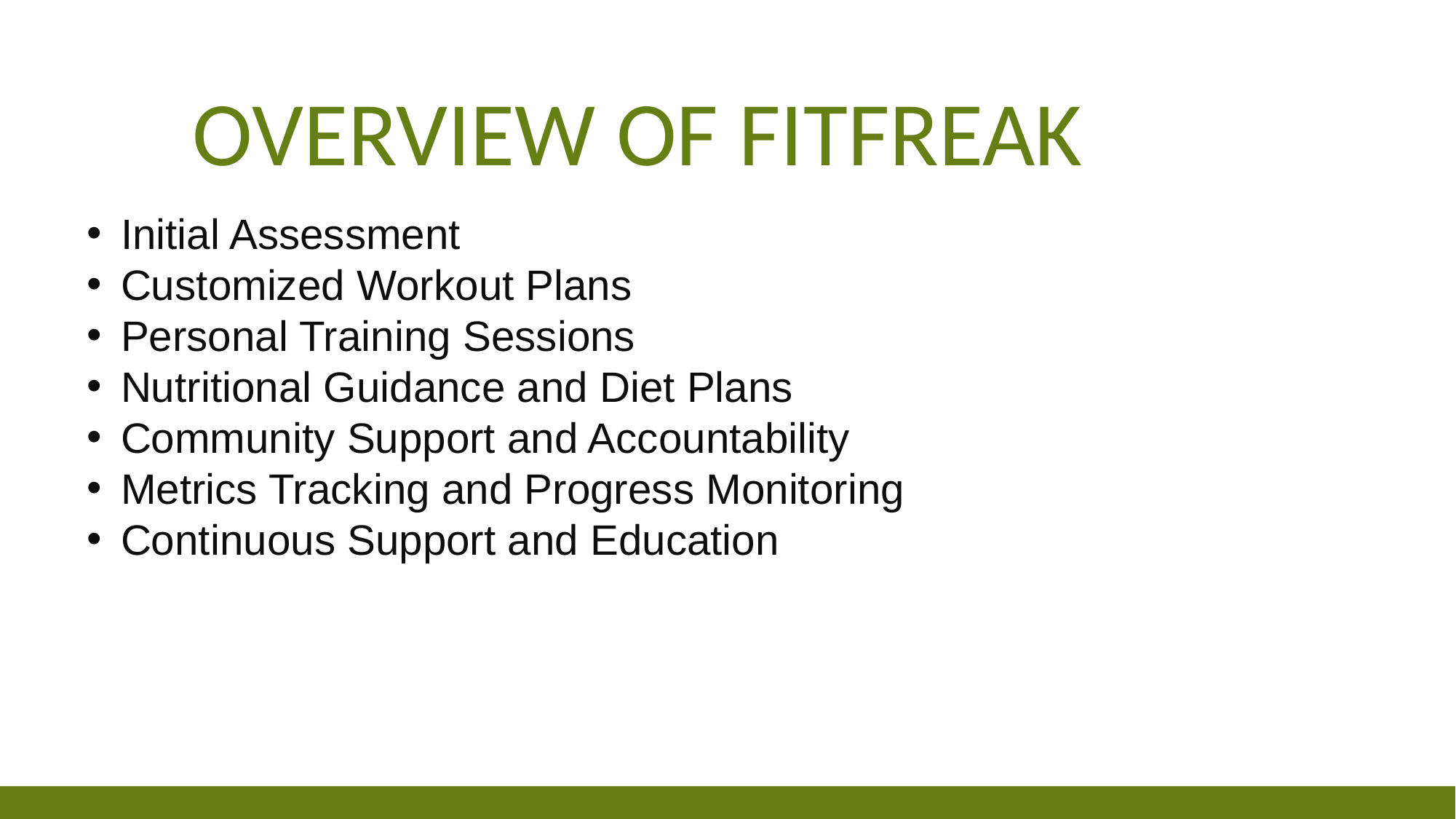

# Overview OF fitfreak
Initial Assessment
Customized Workout Plans
Personal Training Sessions
Nutritional Guidance and Diet Plans
Community Support and Accountability
Metrics Tracking and Progress Monitoring
Continuous Support and Education